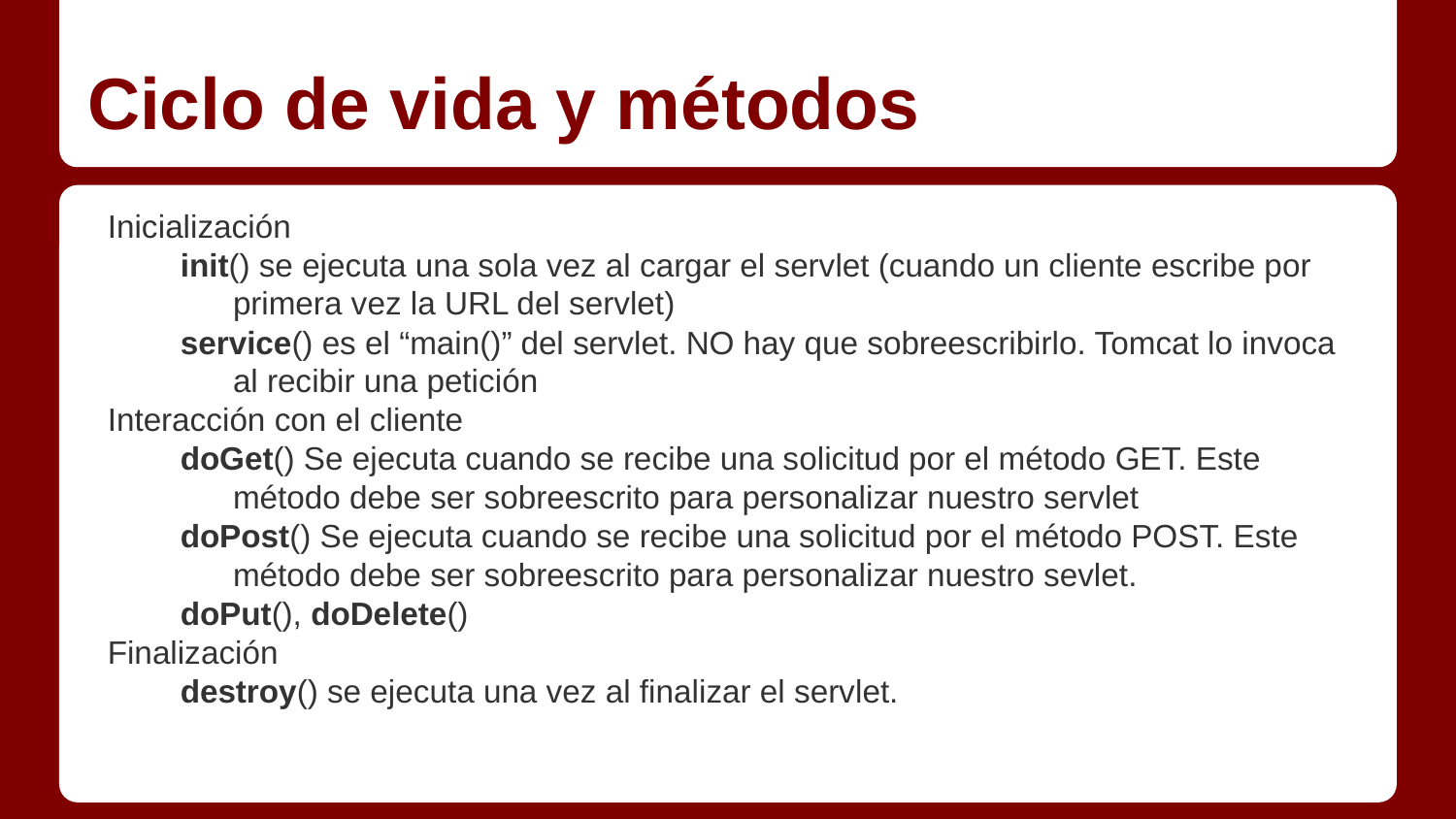

# Ciclo de vida y métodos
Inicialización
init() se ejecuta una sola vez al cargar el servlet (cuando un cliente escribe por primera vez la URL del servlet)
service() es el “main()” del servlet. NO hay que sobreescribirlo. Tomcat lo invoca al recibir una petición
Interacción con el cliente
doGet() Se ejecuta cuando se recibe una solicitud por el método GET. Este método debe ser sobreescrito para personalizar nuestro servlet
doPost() Se ejecuta cuando se recibe una solicitud por el método POST. Este método debe ser sobreescrito para personalizar nuestro sevlet.
doPut(), doDelete()
Finalización
destroy() se ejecuta una vez al finalizar el servlet.